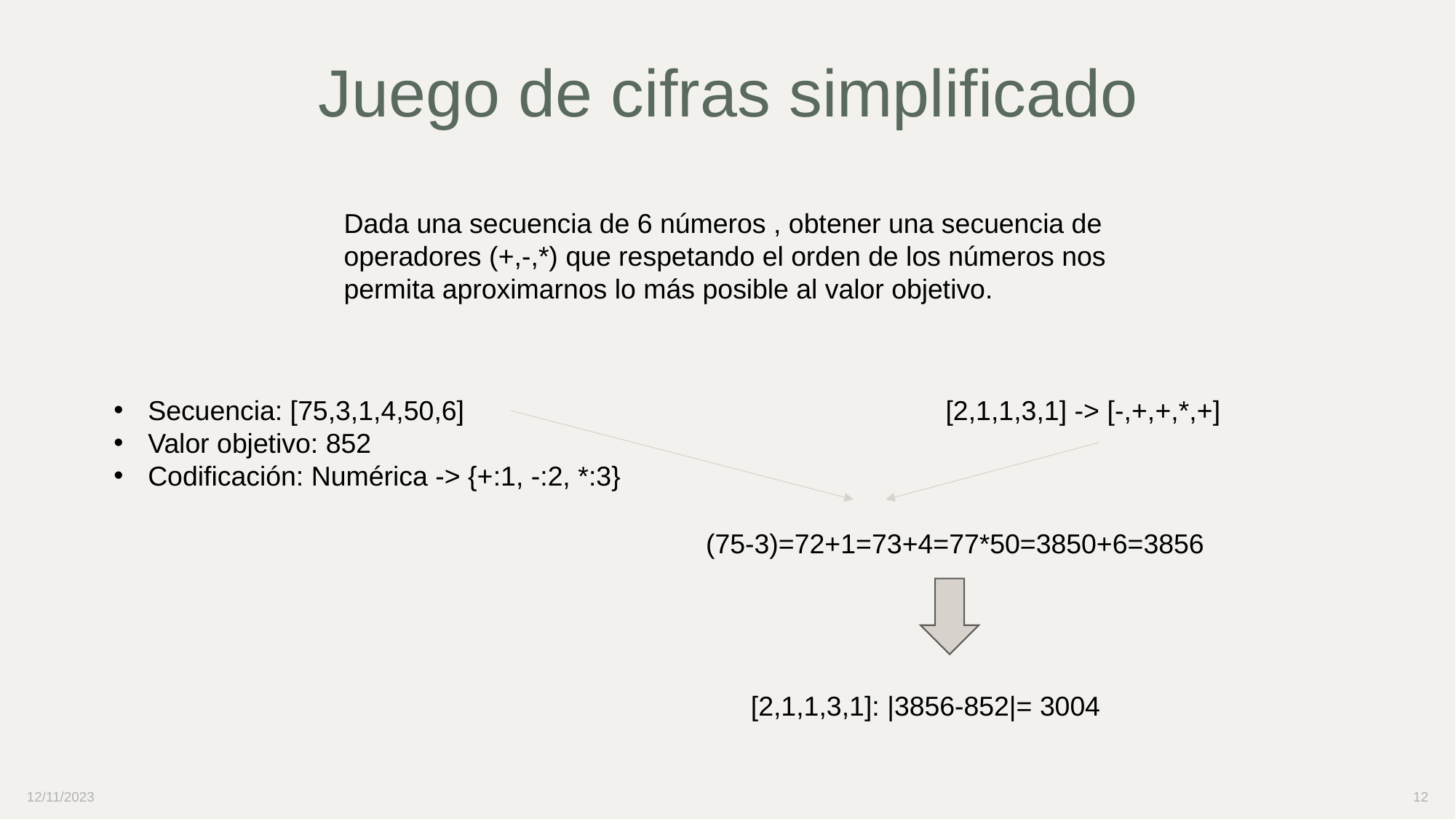

# Juego de cifras simplificado
Dada una secuencia de 6 números , obtener una secuencia de operadores (+,-,*) que respetando el orden de los números nos permita aproximarnos lo más posible al valor objetivo.
Secuencia: [75,3,1,4,50,6]
Valor objetivo: 852
Codificación: Numérica -> {+:1, -:2, *:3}

[2,1,1,3,1] -> [-,+,+,*,+]
(75-3)=72+1=73+4=77*50=3850+6=3856

[2,1,1,3,1]: |3856-852|= 3004
12/11/2023
12